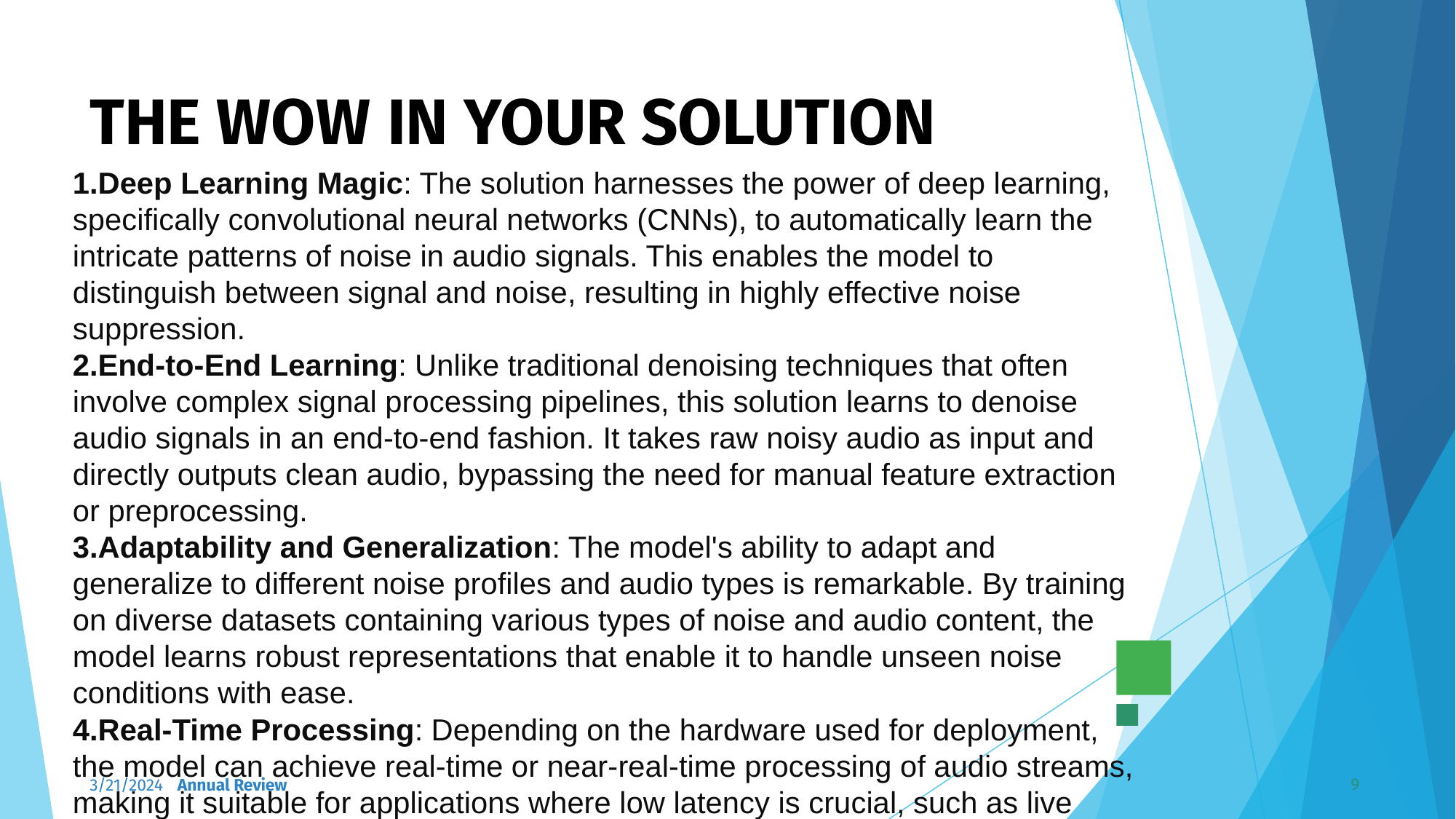

# THE WOW IN YOUR SOLUTION
Deep Learning Magic: The solution harnesses the power of deep learning, specifically convolutional neural networks (CNNs), to automatically learn the intricate patterns of noise in audio signals. This enables the model to distinguish between signal and noise, resulting in highly effective noise suppression.
End-to-End Learning: Unlike traditional denoising techniques that often involve complex signal processing pipelines, this solution learns to denoise audio signals in an end-to-end fashion. It takes raw noisy audio as input and directly outputs clean audio, bypassing the need for manual feature extraction or preprocessing.
Adaptability and Generalization: The model's ability to adapt and generalize to different noise profiles and audio types is remarkable. By training on diverse datasets containing various types of noise and audio content, the model learns robust representations that enable it to handle unseen noise conditions with ease.
Real-Time Processing: Depending on the hardware used for deployment, the model can achieve real-time or near-real-time processing of audio streams, making it suitable for applications where low latency is crucial, such as live audio processing or real-time communication systems.

9
3/21/2024  Annual Review